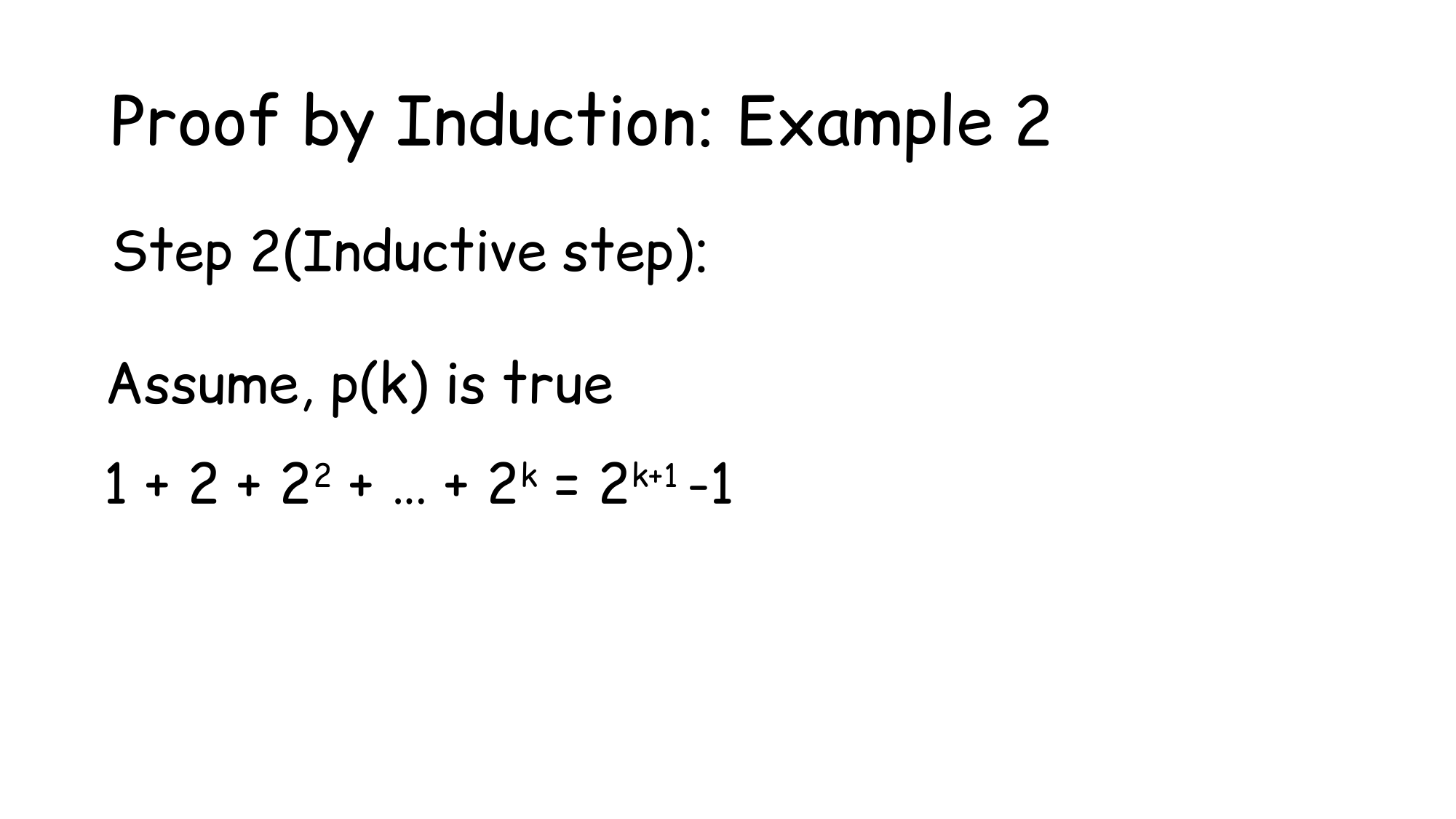

# Proof by Induction: Example 2
Step 2(Inductive step):
Assume, p(k) is true

1 + 2 + 22 + … + 2k = 2k+1 -1